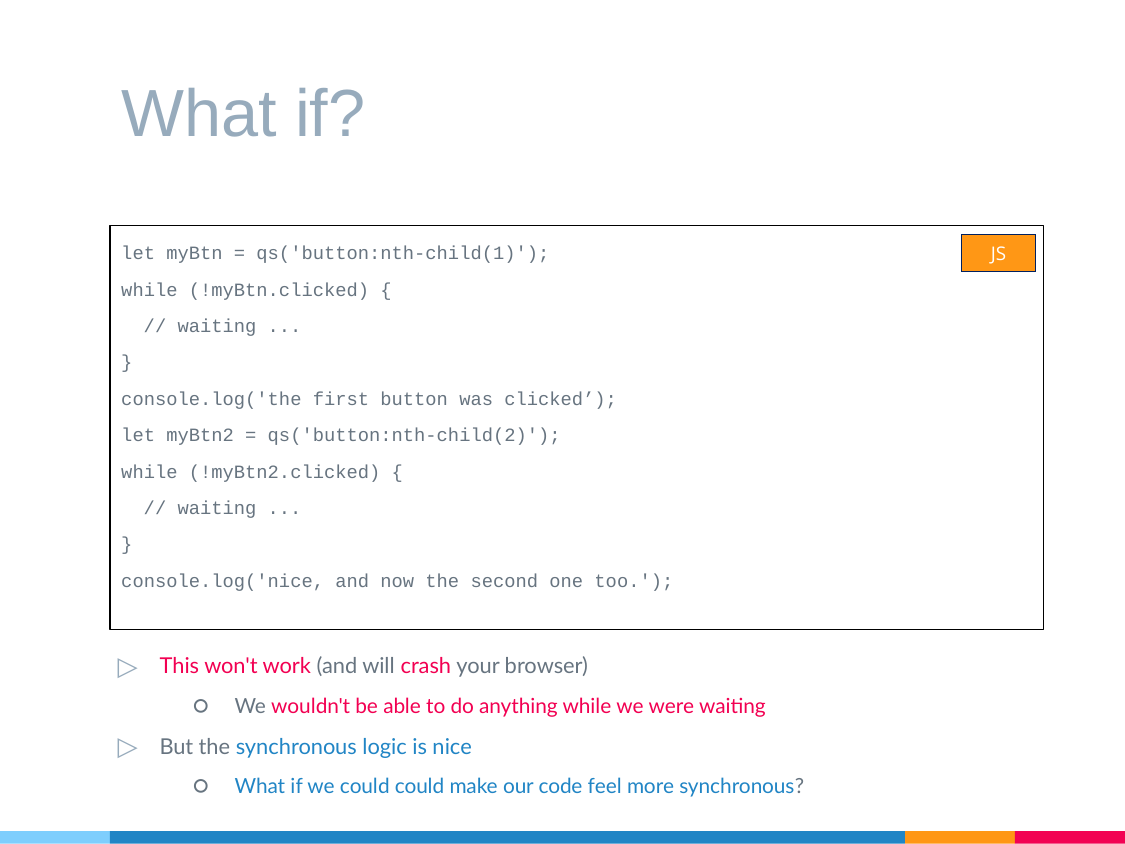

# What if?
let myBtn = qs('button:nth-child(1)');
while (!myBtn.clicked) {
  // waiting ...
}
console.log('the first button was clicked’);
let myBtn2 = qs('button:nth-child(2)');
while (!myBtn2.clicked) {
  // waiting ...
}
console.log('nice, and now the second one too.');

JS
This won't work (and will crash your browser)
We wouldn't be able to do anything while we were waiting
But the synchronous logic is nice
What if we could could make our code feel more synchronous?